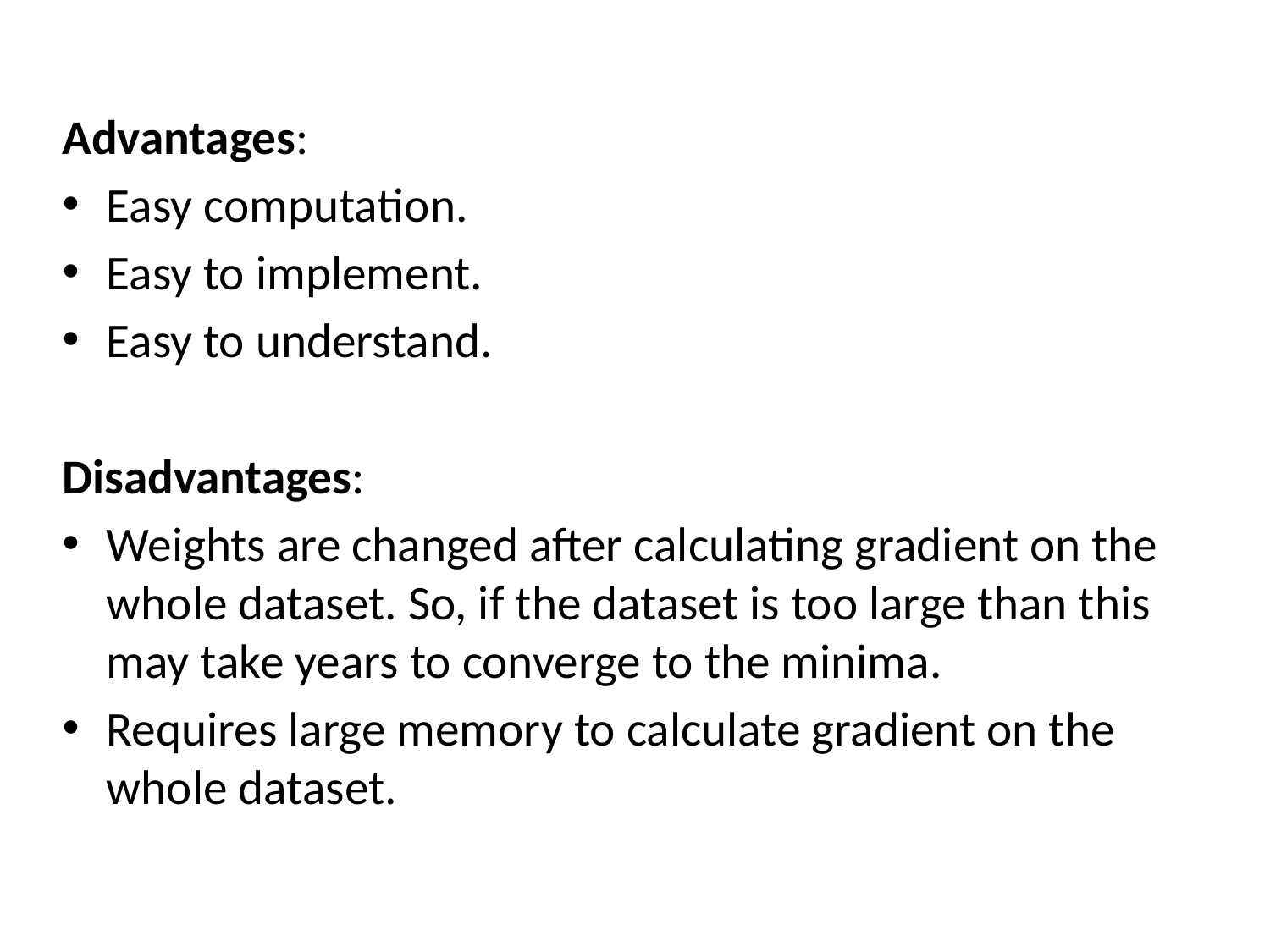

#
Advantages:
Easy computation.
Easy to implement.
Easy to understand.

Disadvantages:
Weights are changed after calculating gradient on the whole dataset. So, if the dataset is too large than this may take years to converge to the minima.
Requires large memory to calculate gradient on the whole dataset.